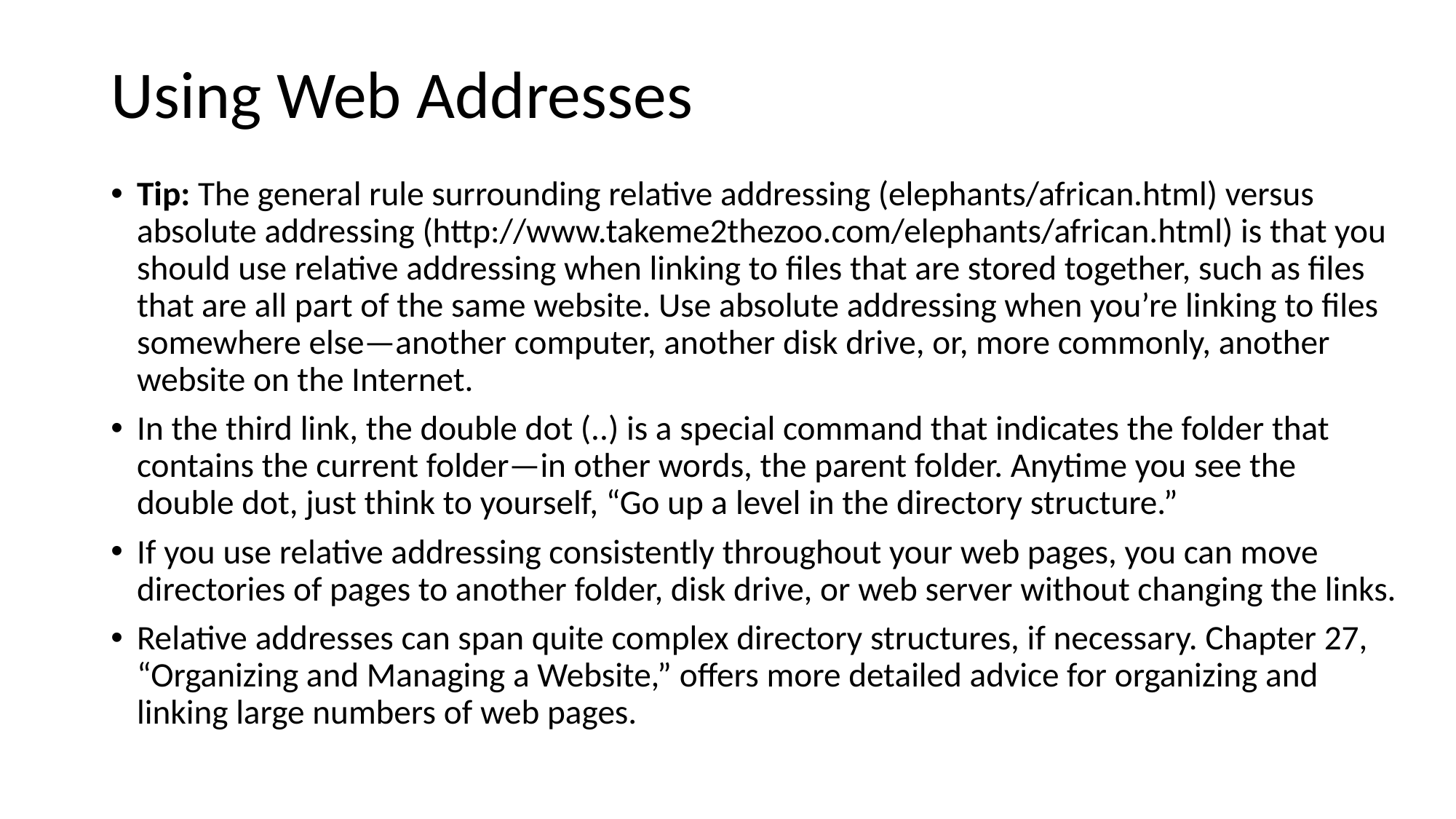

# Using Web Addresses
Tip: The general rule surrounding relative addressing (elephants/african.html) versus absolute addressing (http://www.takeme2thezoo.com/elephants/african.html) is that you should use relative addressing when linking to files that are stored together, such as files that are all part of the same website. Use absolute addressing when you’re linking to files somewhere else—another computer, another disk drive, or, more commonly, another website on the Internet.
In the third link, the double dot (..) is a special command that indicates the folder that contains the current folder—in other words, the parent folder. Anytime you see the double dot, just think to yourself, “Go up a level in the directory structure.”
If you use relative addressing consistently throughout your web pages, you can move directories of pages to another folder, disk drive, or web server without changing the links.
Relative addresses can span quite complex directory structures, if necessary. Chapter 27, “Organizing and Managing a Website,” offers more detailed advice for organizing and linking large numbers of web pages.